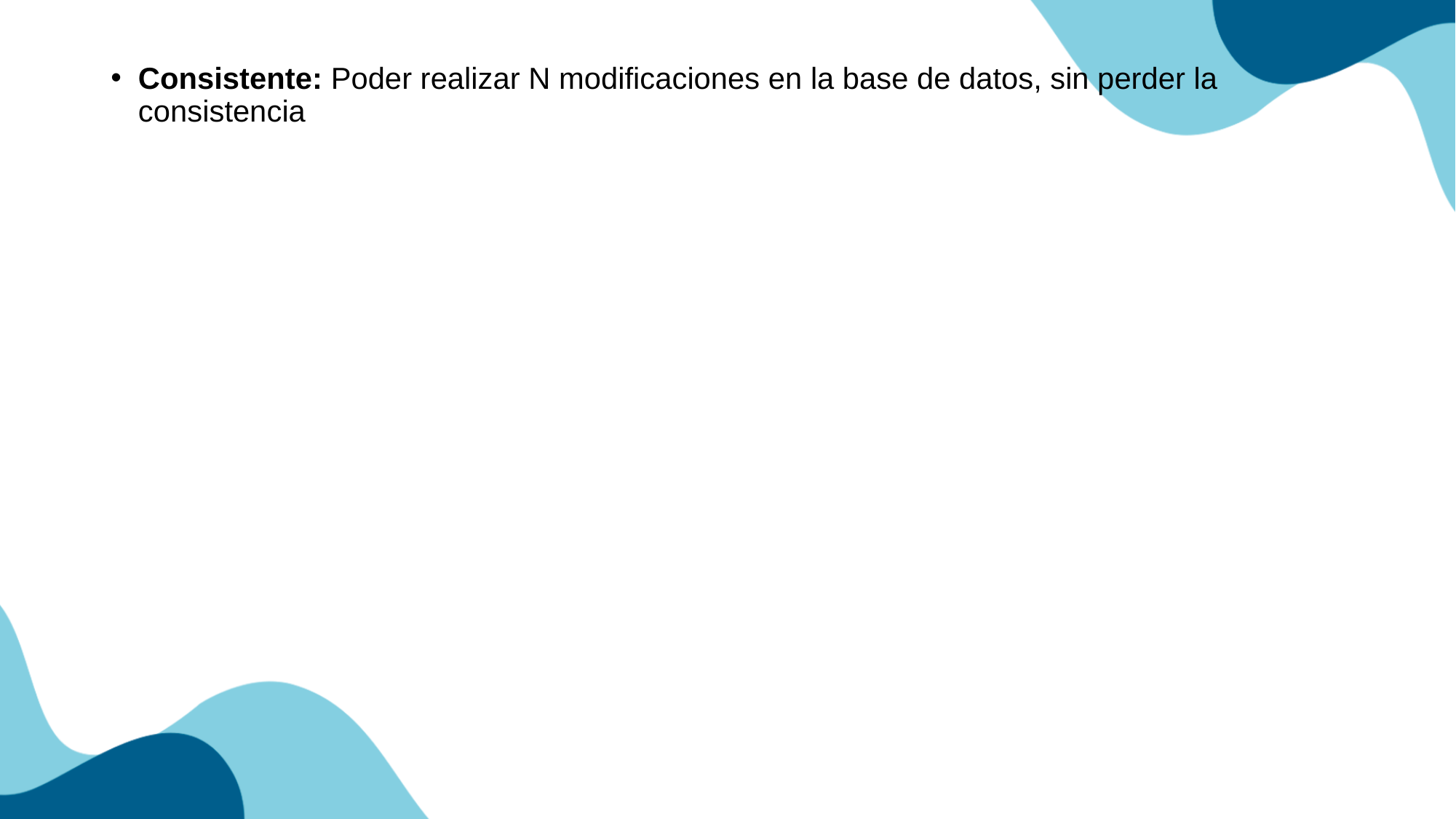

Consistente: Poder realizar N modificaciones en la base de datos, sin perder la consistencia